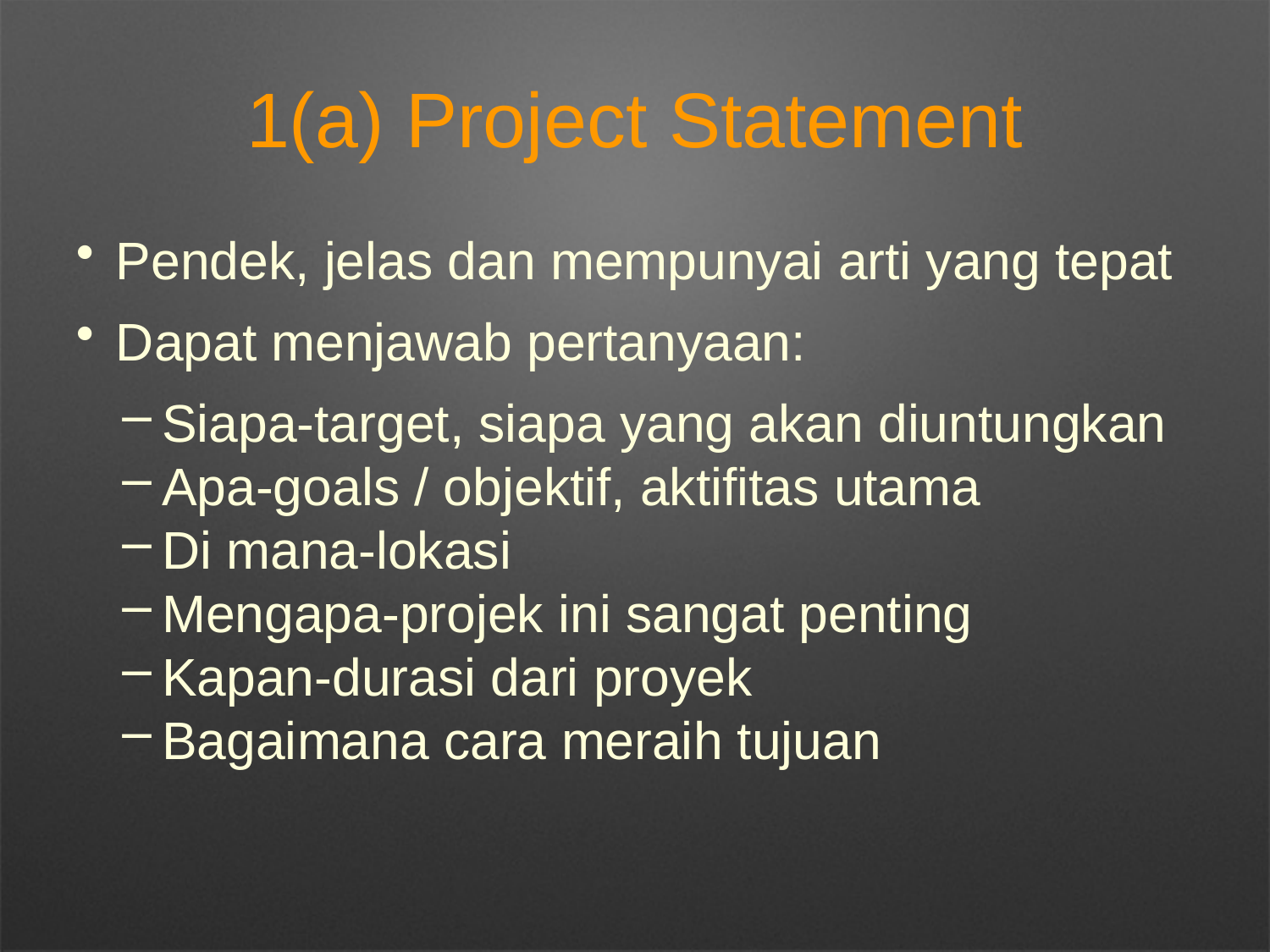

# 1(a) Project Statement
Pendek, jelas dan mempunyai arti yang tepat
Dapat menjawab pertanyaan:
Siapa-target, siapa yang akan diuntungkan
Apa-goals / objektif, aktifitas utama
Di mana-lokasi
Mengapa-projek ini sangat penting
Kapan-durasi dari proyek
Bagaimana cara meraih tujuan